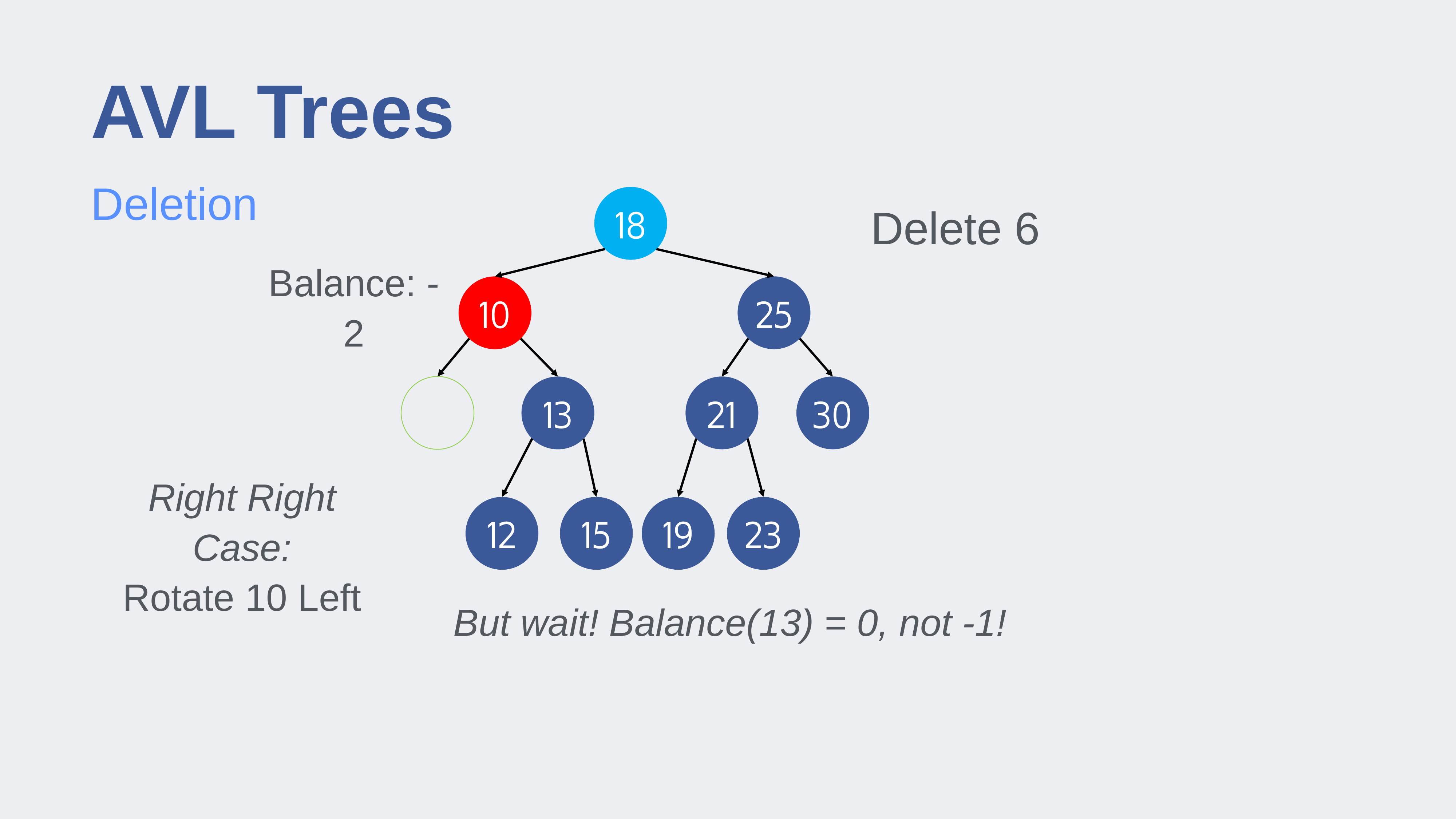

# AVL Trees
Deletion
18
Delete 6
25
10
Balance: -2

21
30
13
Right Right Case:
Rotate 10 Left
12
15
19
23
But wait! Balance(13) = 0, not -1!